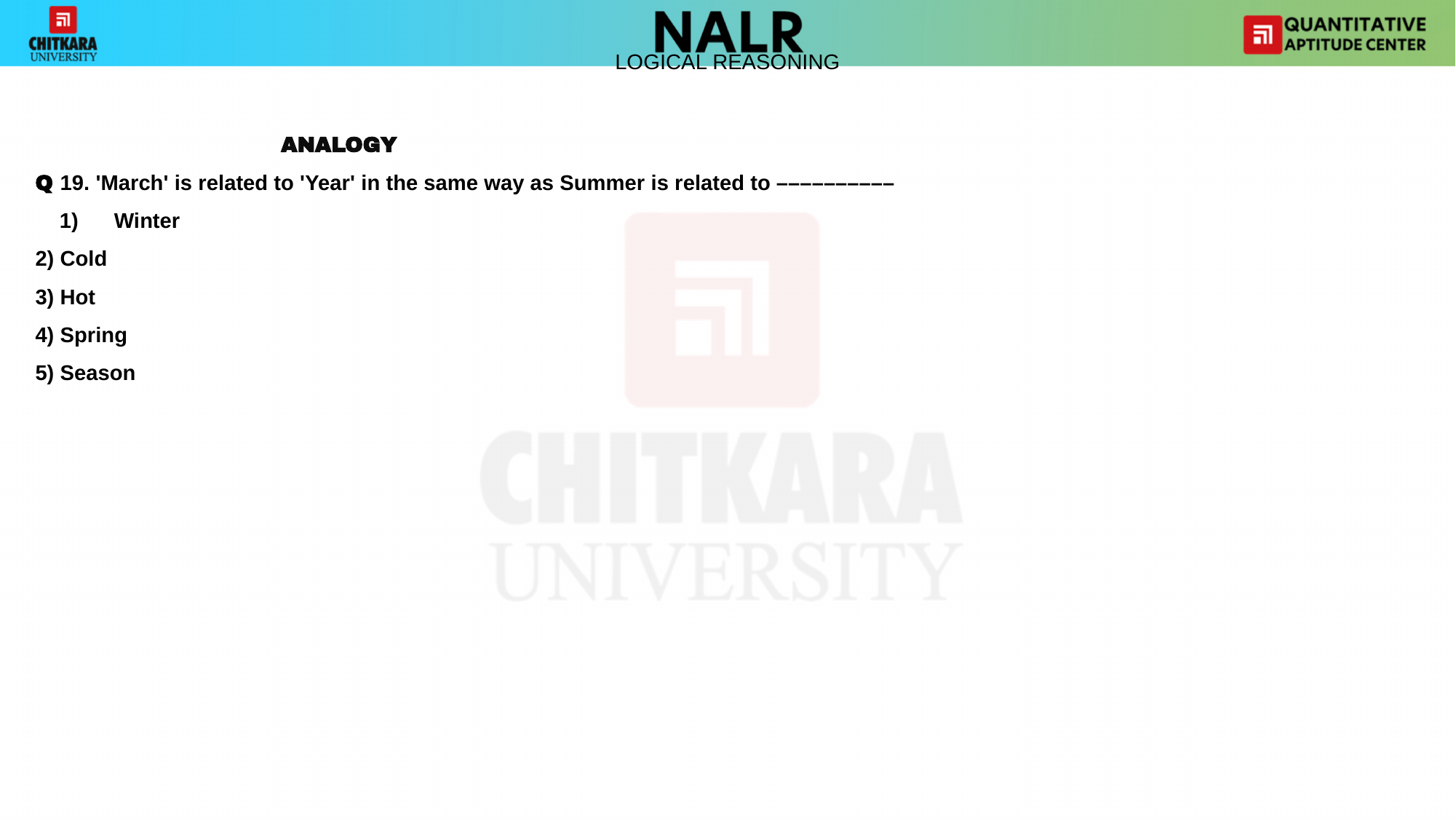

LOGICAL REASONING
			ANALOGY
Q 19. 'March' is related to 'Year' in the same way as Summer is related to ––––––––––
Winter
2) Cold
3) Hot
4) Spring
5) Season